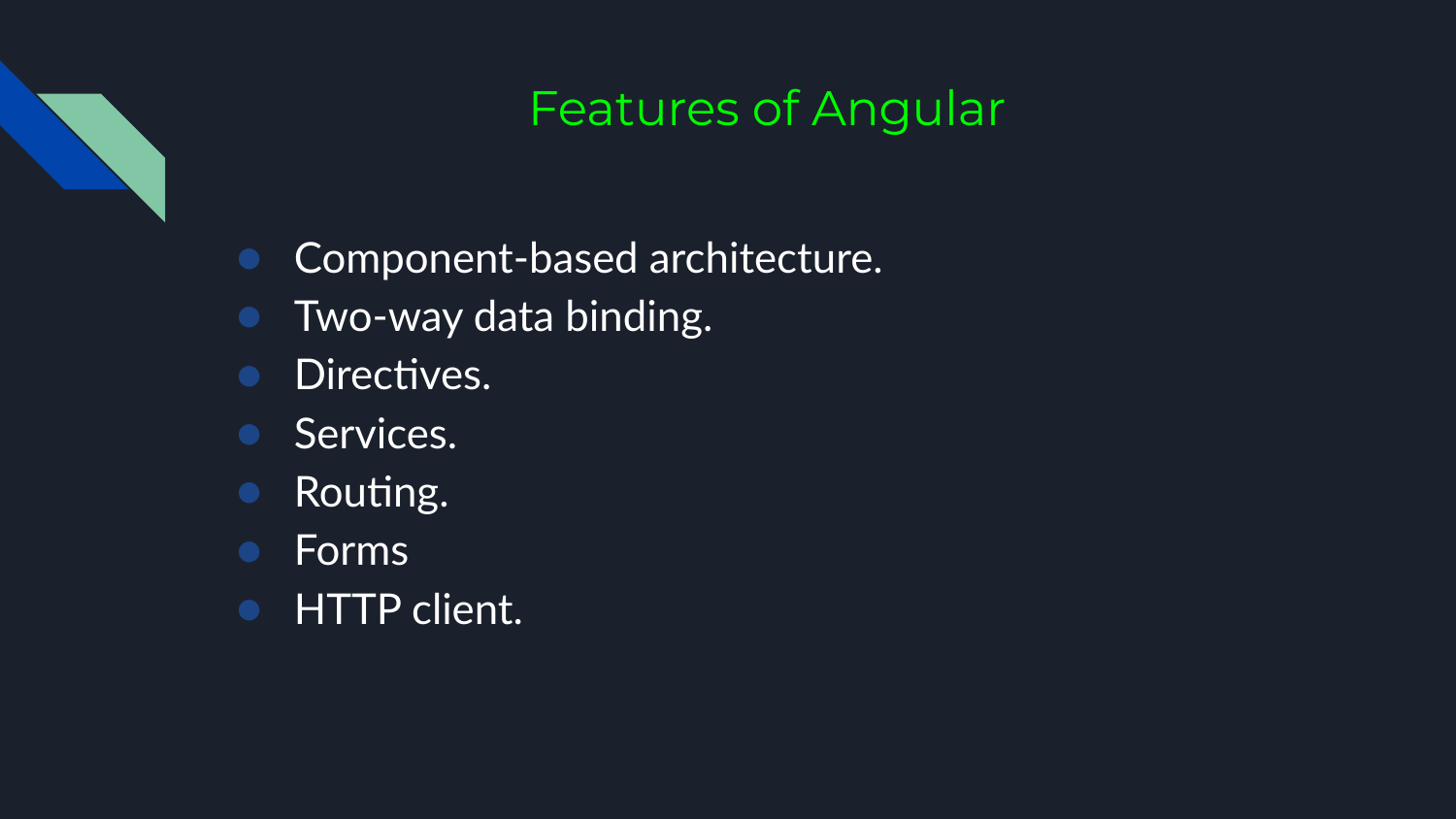

# Features of Angular
Component-based architecture.
Two-way data binding.
Directives.
Services.
Routing.
Forms
HTTP client.